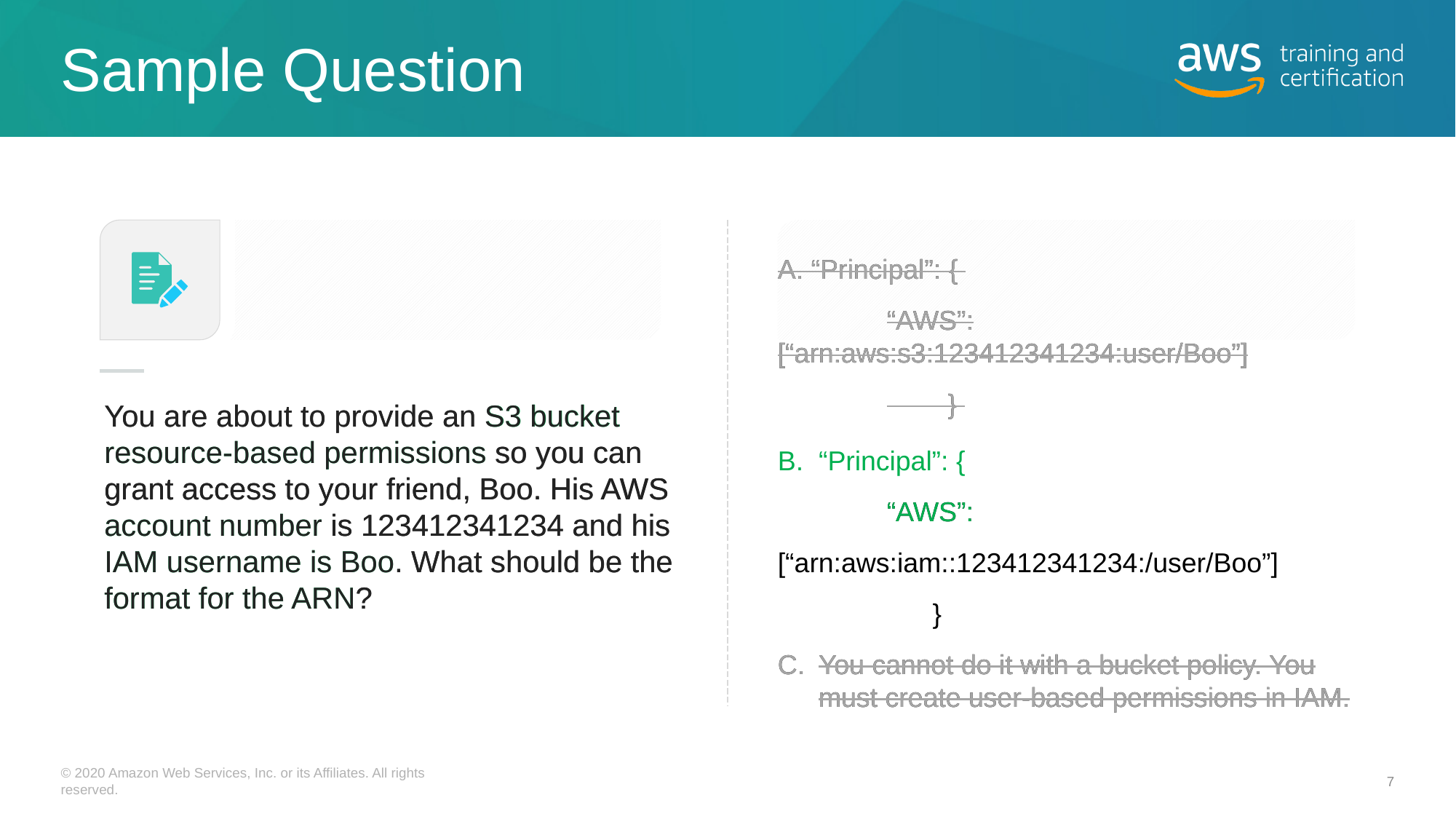

# Sample Question

A. “Principal”: {
	“AWS”: [“arn:aws:s3:123412341234:user/Boo”]
	        }
A. “Principal”: {
	“AWS”: [“arn:aws:s3:123412341234:user/Boo”]
	        }
You are about to provide an S3 bucket resource-based permissions so you can grant access to your friend, Boo. His AWS account number is 123412341234 and his IAM username is Boo. What should be the format for the ARN?
You are about to provide an S3 bucket resource-based permissions so you can grant access to your friend, Boo. His AWS account number is 123412341234 and his IAM username is Boo. What should be the format for the ARN?

	“AWS”:
[“arn:aws:iam::123412341234:/user/Boo”]
	      }
“Principal”: {
	“AWS”:

You cannot do it with a bucket policy. You must create user-based permissions in IAM.

You cannot do it with a bucket policy. You must create user-based permissions in IAM.

© 2020 Amazon Web Services, Inc. or its Affiliates. All rights reserved.
7